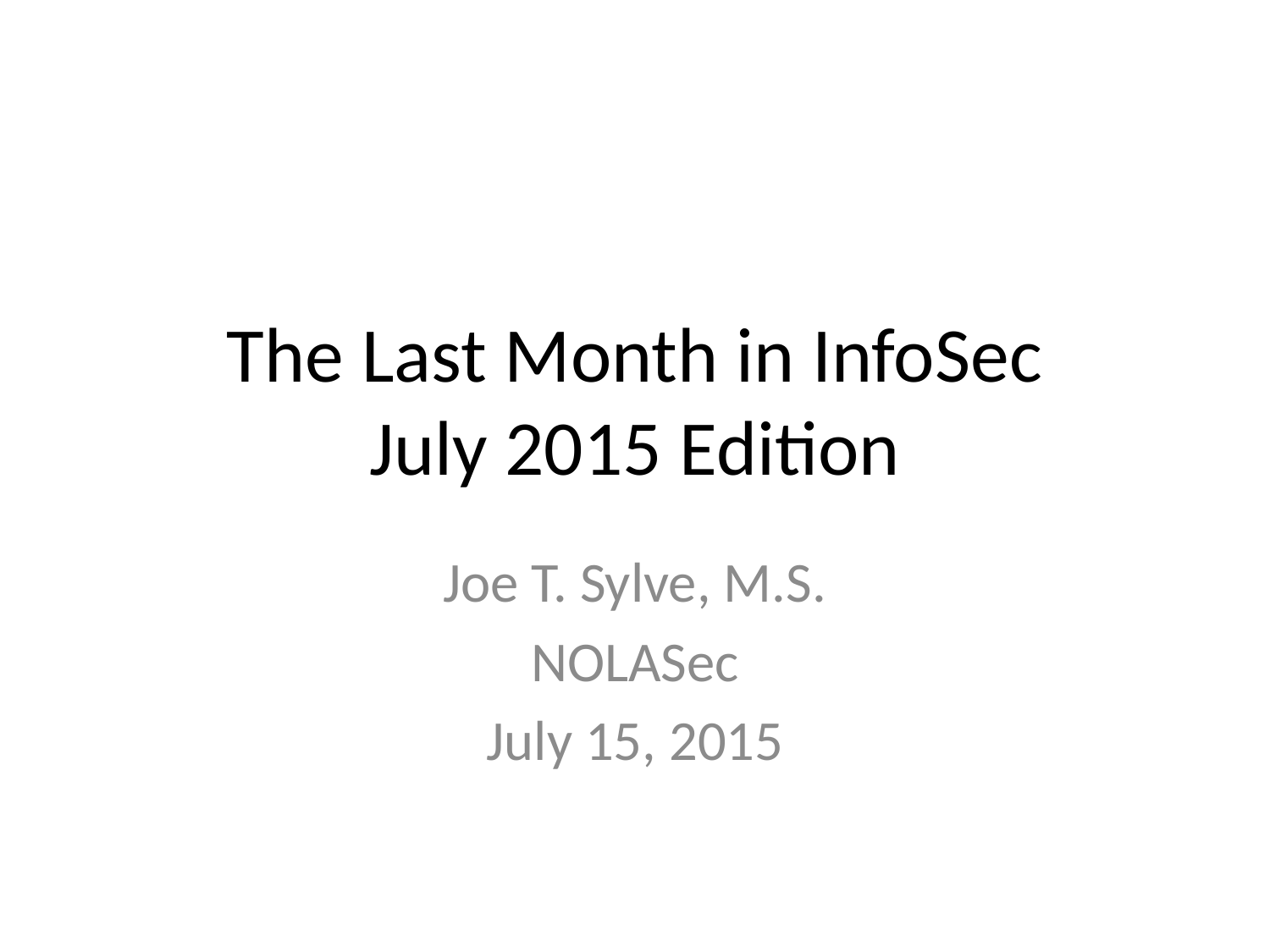

# The Last Month in InfoSec July 2015 Edition
Joe T. Sylve, M.S.
NOLASec
July 15, 2015